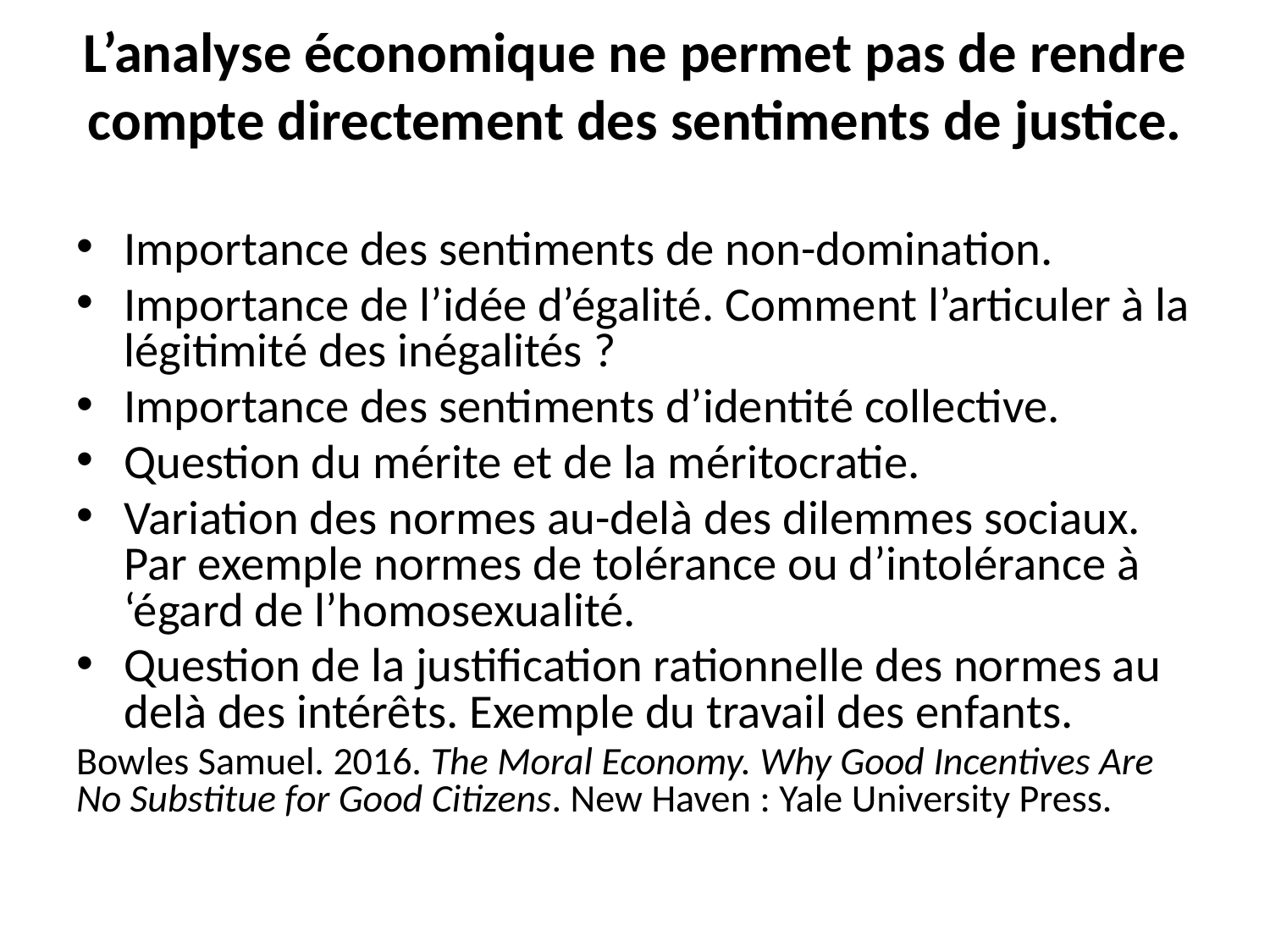

# L’analyse économique ne permet pas de rendre compte directement des sentiments de justice.
Importance des sentiments de non-domination.
Importance de l’idée d’égalité. Comment l’articuler à la légitimité des inégalités ?
Importance des sentiments d’identité collective.
Question du mérite et de la méritocratie.
Variation des normes au-delà des dilemmes sociaux. Par exemple normes de tolérance ou d’intolérance à ‘égard de l’homosexualité.
Question de la justification rationnelle des normes au delà des intérêts. Exemple du travail des enfants.
Bowles Samuel. 2016. The Moral Economy. Why Good Incentives Are No Substitue for Good Citizens. New Haven : Yale University Press.